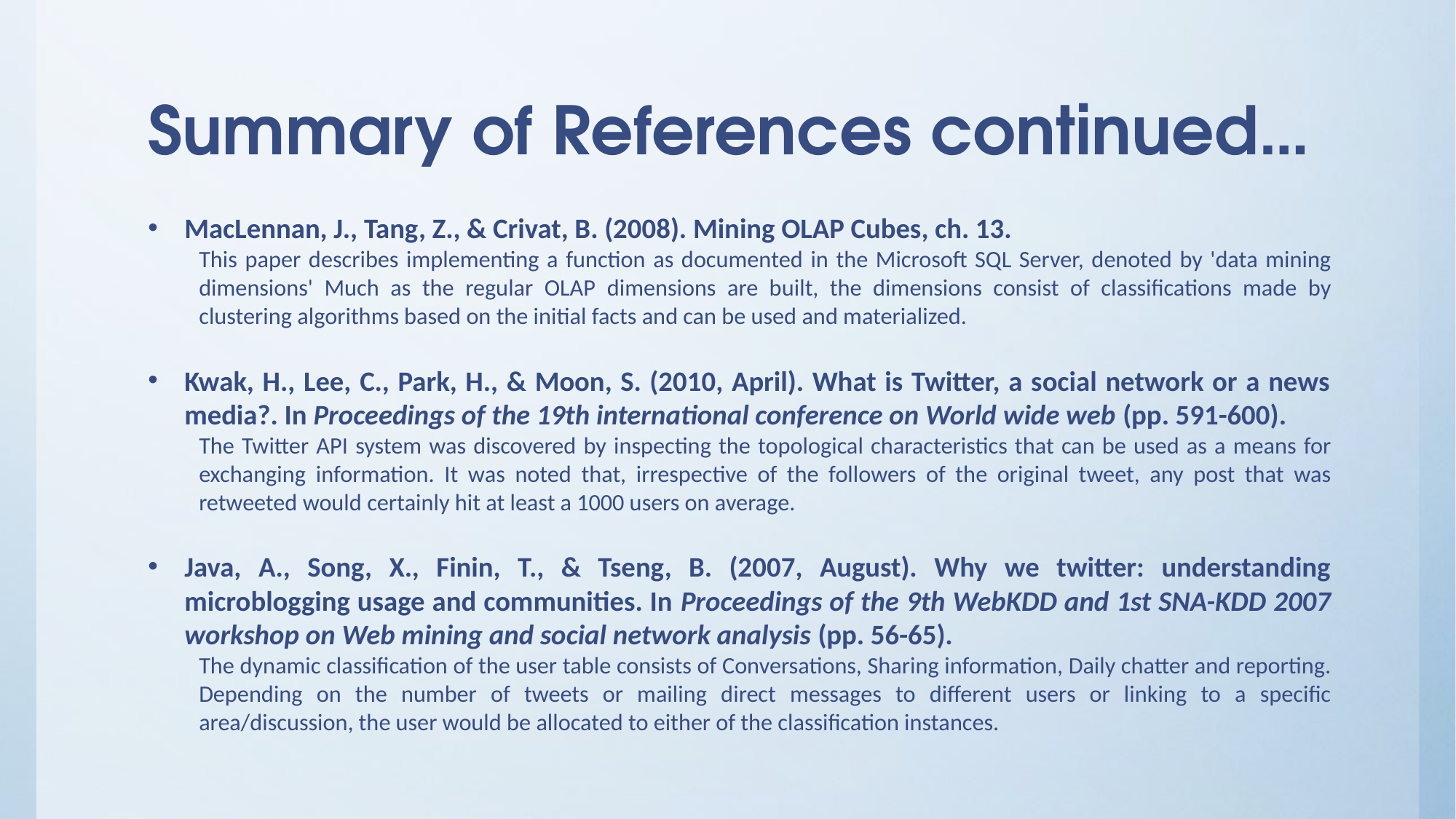

# Summary of References continued…
MacLennan, J., Tang, Z., & Crivat, B. (2008). Mining OLAP Cubes, ch. 13.
This paper describes implementing a function as documented in the Microsoft SQL Server, denoted by 'data mining dimensions' Much as the regular OLAP dimensions are built, the dimensions consist of classifications made by clustering algorithms based on the initial facts and can be used and materialized.

Kwak, H., Lee, C., Park, H., & Moon, S. (2010, April). What is Twitter, a social network or a news media?. In Proceedings of the 19th international conference on World wide web (pp. 591-600).
The Twitter API system was discovered by inspecting the topological characteristics that can be used as a means for exchanging information. It was noted that, irrespective of the followers of the original tweet, any post that was retweeted would certainly hit at least a 1000 users on average.

Java, A., Song, X., Finin, T., & Tseng, B. (2007, August). Why we twitter: understanding microblogging usage and communities. In Proceedings of the 9th WebKDD and 1st SNA-KDD 2007 workshop on Web mining and social network analysis (pp. 56-65).
The dynamic classification of the user table consists of Conversations, Sharing information, Daily chatter and reporting. Depending on the number of tweets or mailing direct messages to different users or linking to a specific area/discussion, the user would be allocated to either of the classification instances.